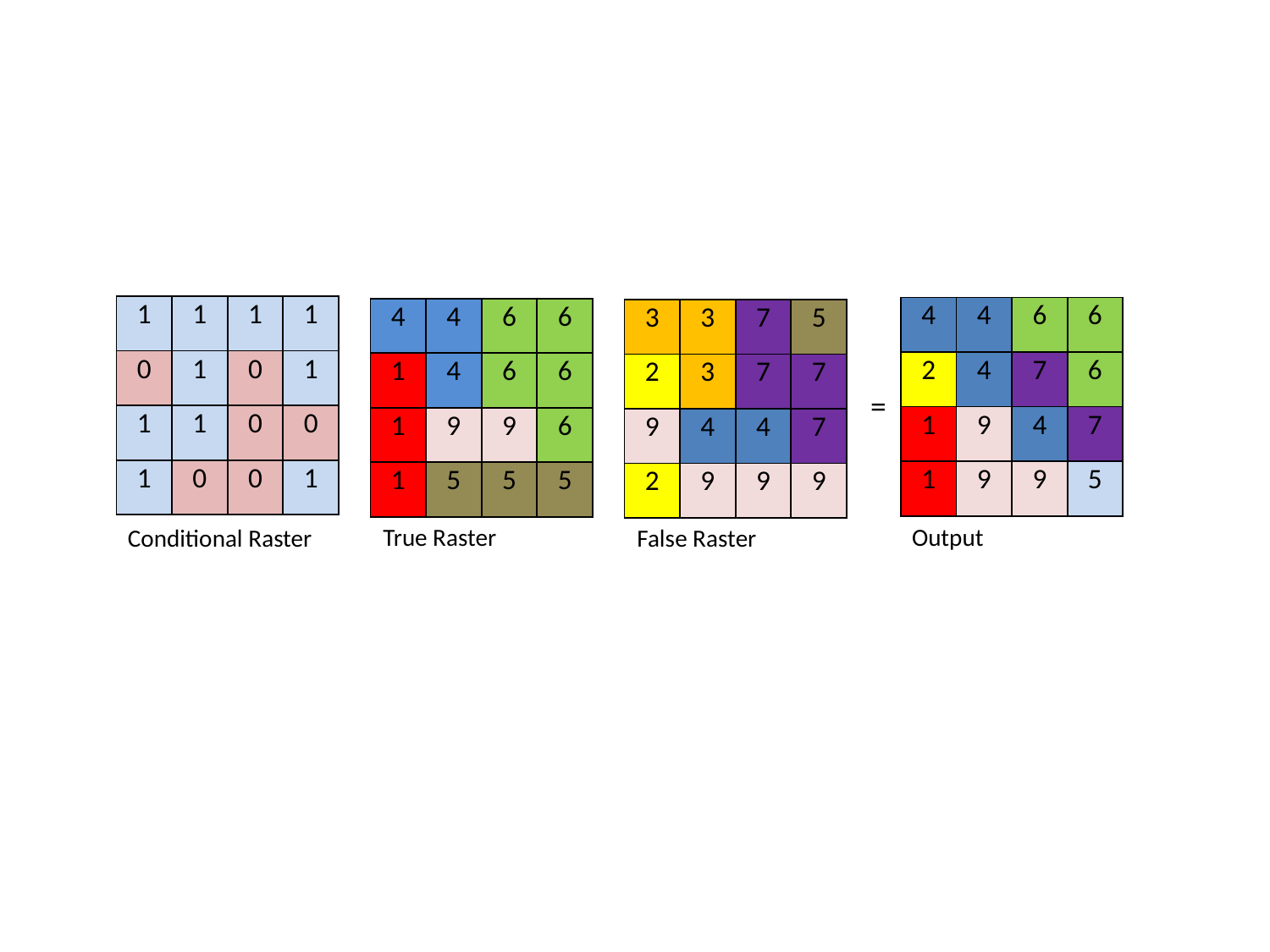

| 1 | 1 | 1 | 1 |
| --- | --- | --- | --- |
| 0 | 1 | 0 | 1 |
| 1 | 1 | 0 | 0 |
| 1 | 0 | 0 | 1 |
| 4 | 4 | 6 | 6 |
| --- | --- | --- | --- |
| 2 | 4 | 7 | 6 |
| 1 | 9 | 4 | 7 |
| 1 | 9 | 9 | 5 |
| 4 | 4 | 6 | 6 |
| --- | --- | --- | --- |
| 1 | 4 | 6 | 6 |
| 1 | 9 | 9 | 6 |
| 1 | 5 | 5 | 5 |
| 3 | 3 | 7 | 5 |
| --- | --- | --- | --- |
| 2 | 3 | 7 | 7 |
| 9 | 4 | 4 | 7 |
| 2 | 9 | 9 | 9 |
=
True Raster
Output
Conditional Raster
False Raster